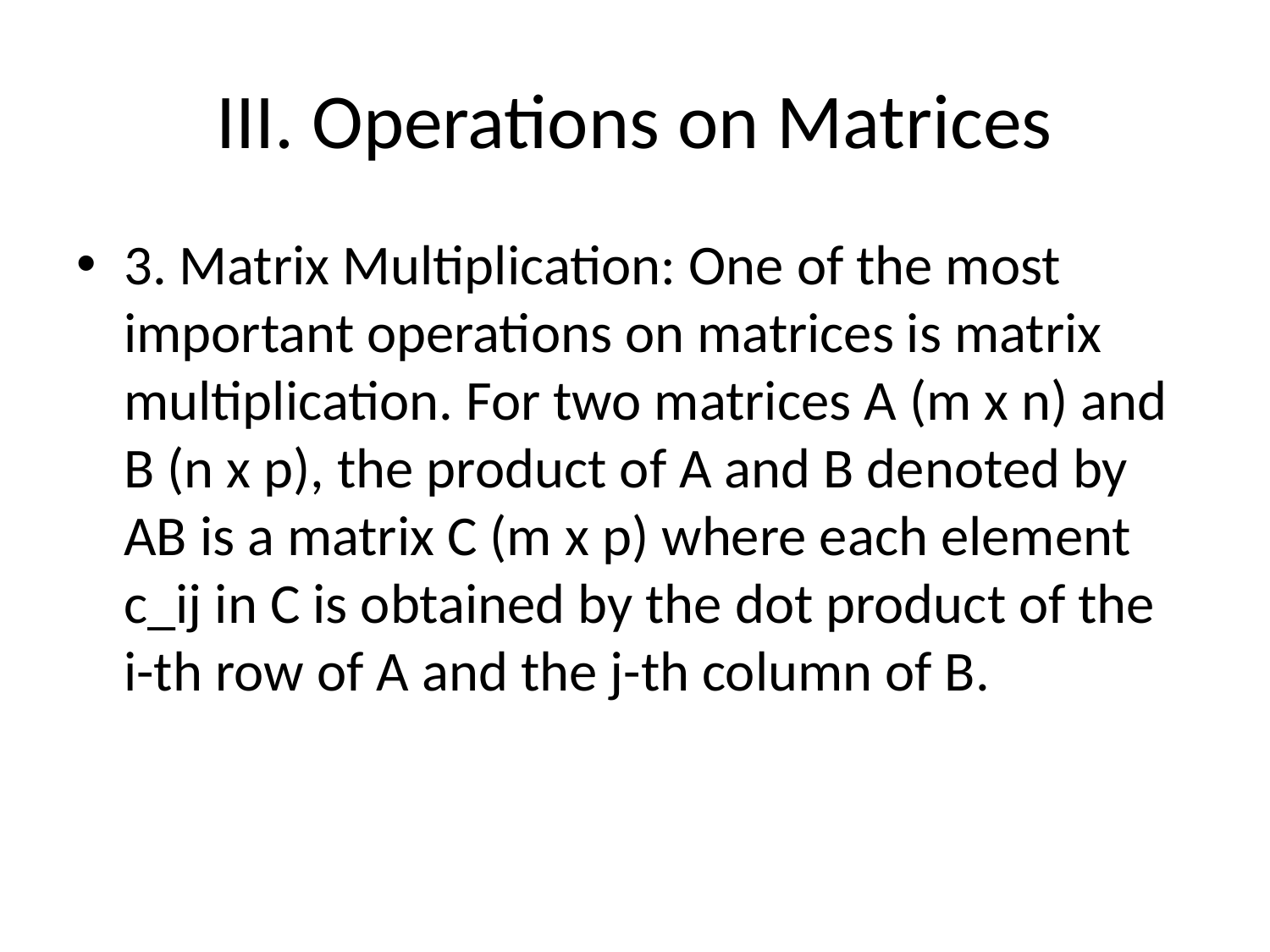

# III. Operations on Matrices
3. Matrix Multiplication: One of the most important operations on matrices is matrix multiplication. For two matrices A (m x n) and B (n x p), the product of A and B denoted by AB is a matrix C (m x p) where each element c_ij in C is obtained by the dot product of the i-th row of A and the j-th column of B.